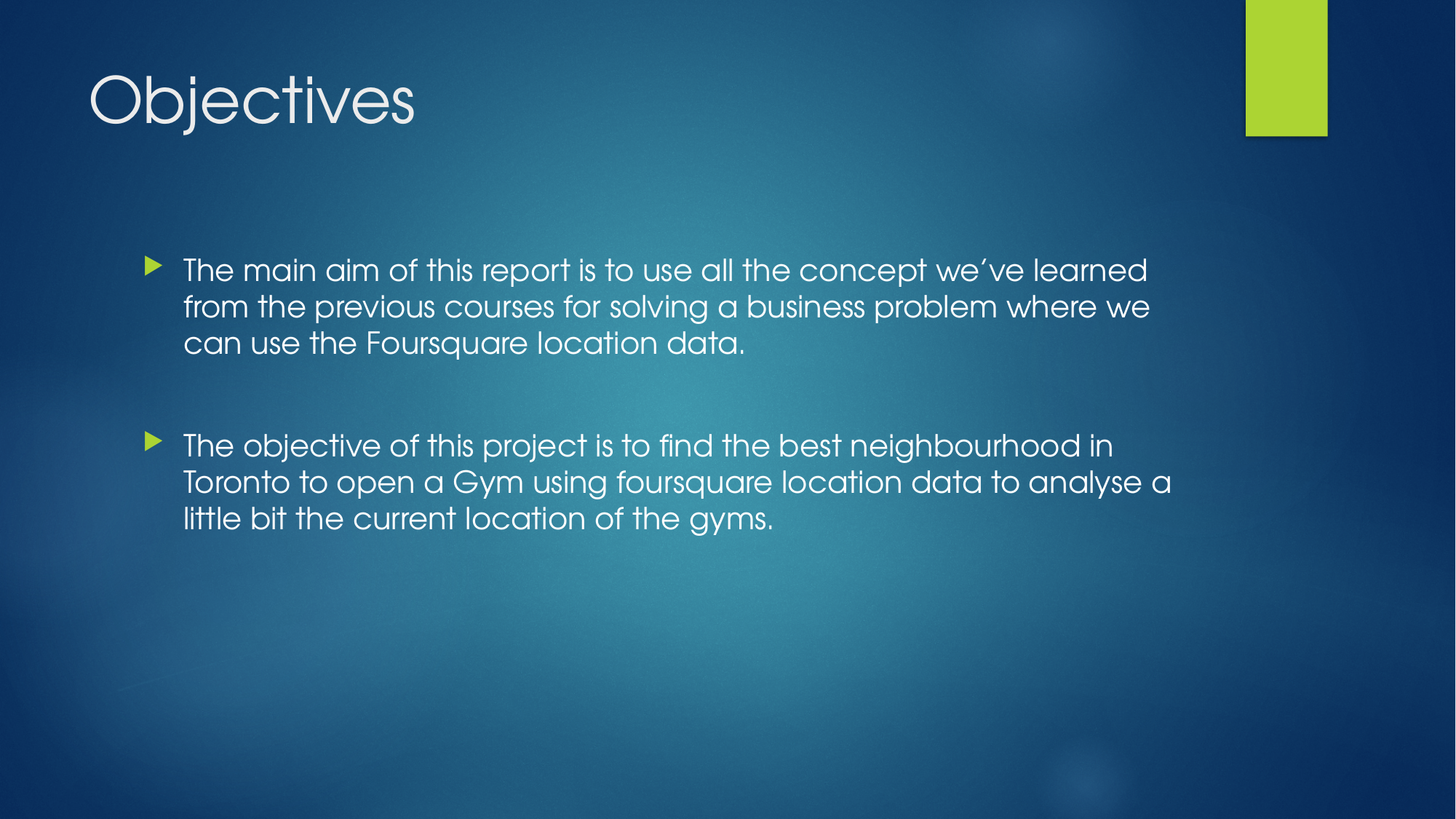

# Objectives
The main aim of this report is to use all the concept we’ve learned from the previous courses for solving a business problem where we can use the Foursquare location data.

The objective of this project is to find the best neighbourhood in Toronto to open a Gym using foursquare location data to analyse a little bit the current location of the gyms.